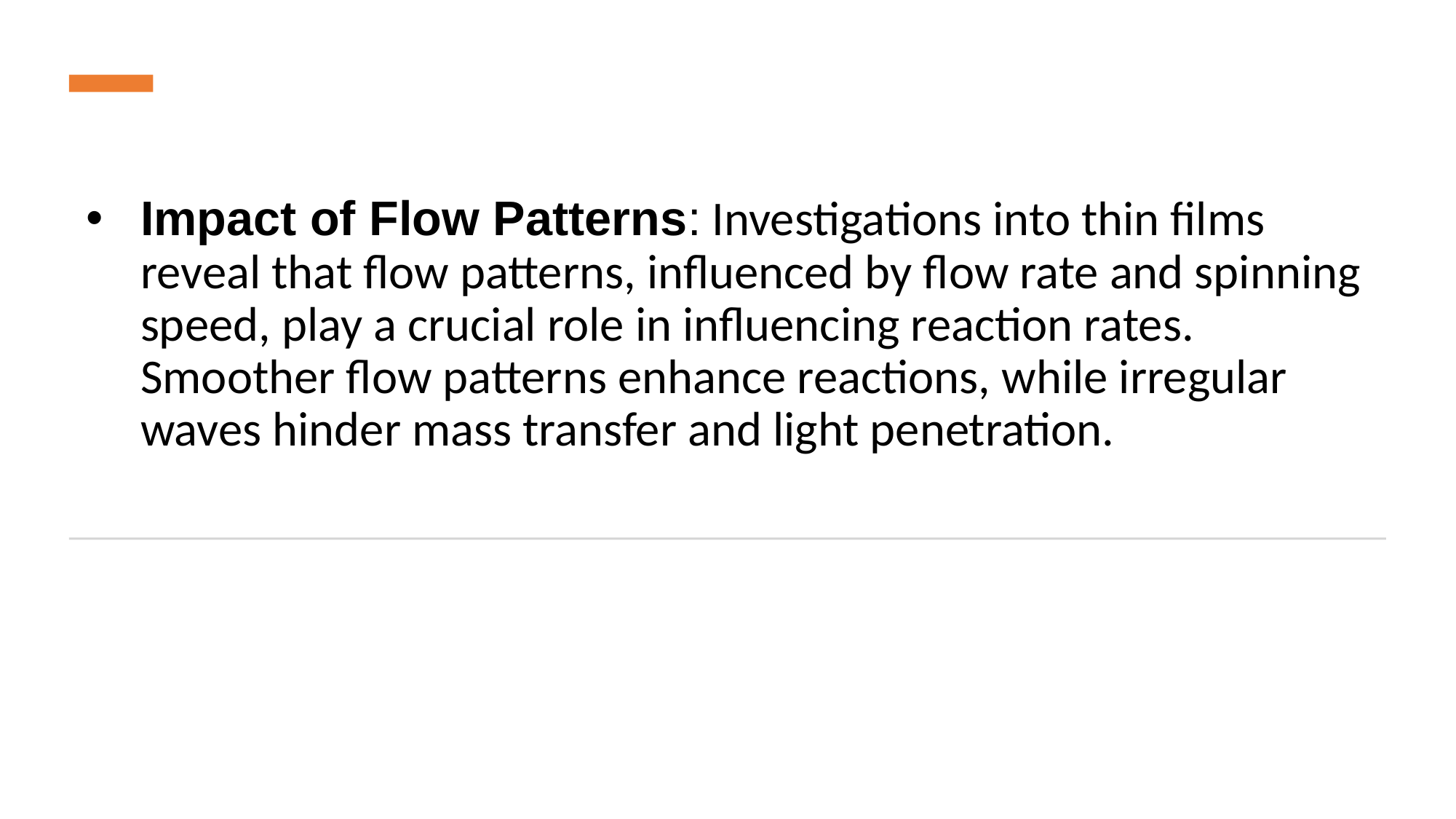

# Impact of Flow Patterns: Investigations into thin films reveal that flow patterns, influenced by flow rate and spinning speed, play a crucial role in influencing reaction rates. Smoother flow patterns enhance reactions, while irregular waves hinder mass transfer and light penetration.